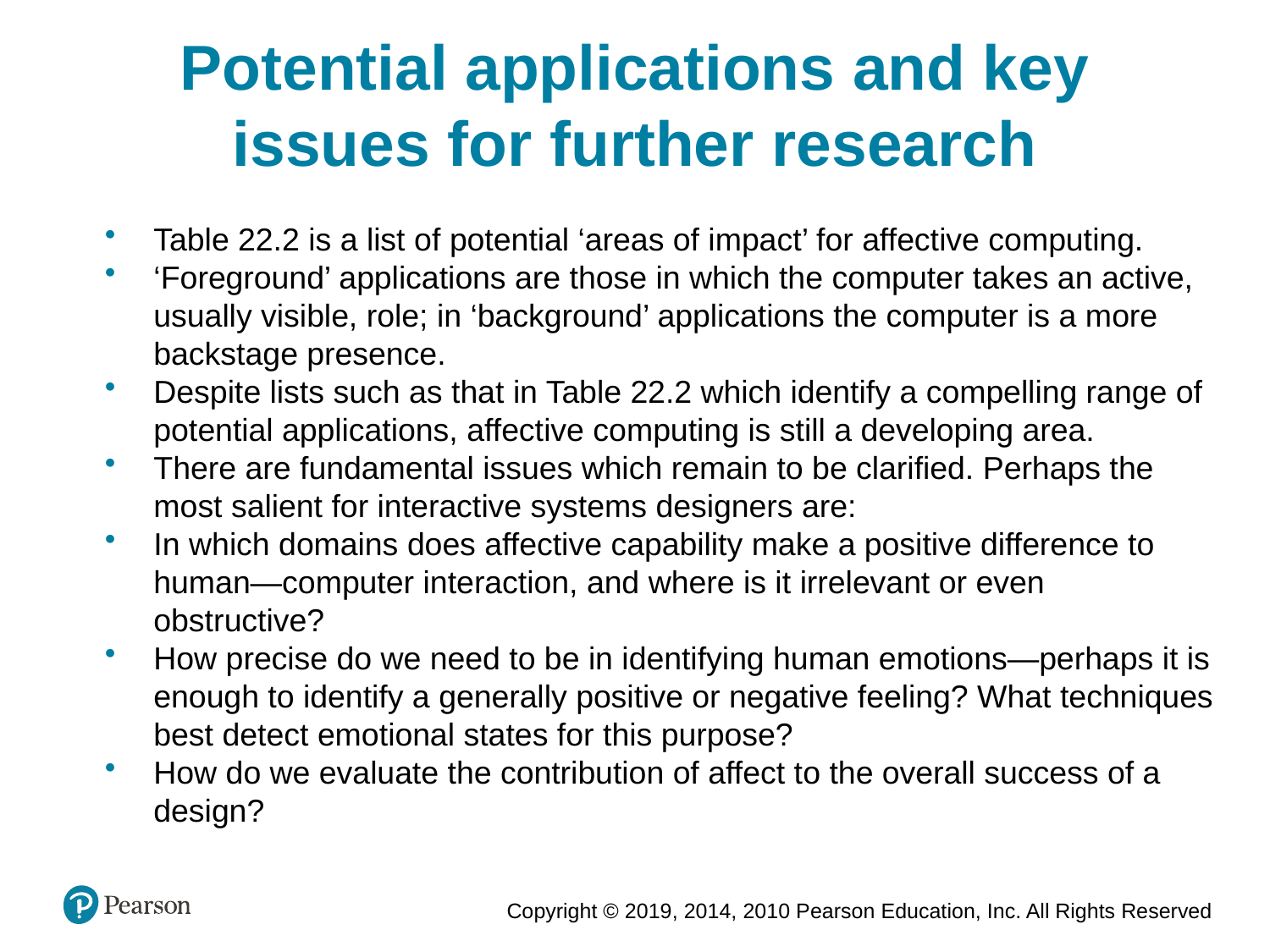

Potential applications and key issues for further research
Table 22.2 is a list of potential ‘areas of impact’ for affective computing.
‘Foreground’ applications are those in which the computer takes an active, usually visible, role; in ‘background’ applications the computer is a more backstage presence.
Despite lists such as that in Table 22.2 which identify a compelling range of potential applications, affective computing is still a developing area.
There are fundamental issues which remain to be clarified. Perhaps the most salient for interactive systems designers are:
In which domains does affective capability make a positive difference to human—computer interaction, and where is it irrelevant or even obstructive?
How precise do we need to be in identifying human emotions—perhaps it is enough to identify a generally positive or negative feeling? What techniques best detect emotional states for this purpose?
How do we evaluate the contribution of affect to the overall success of a design?